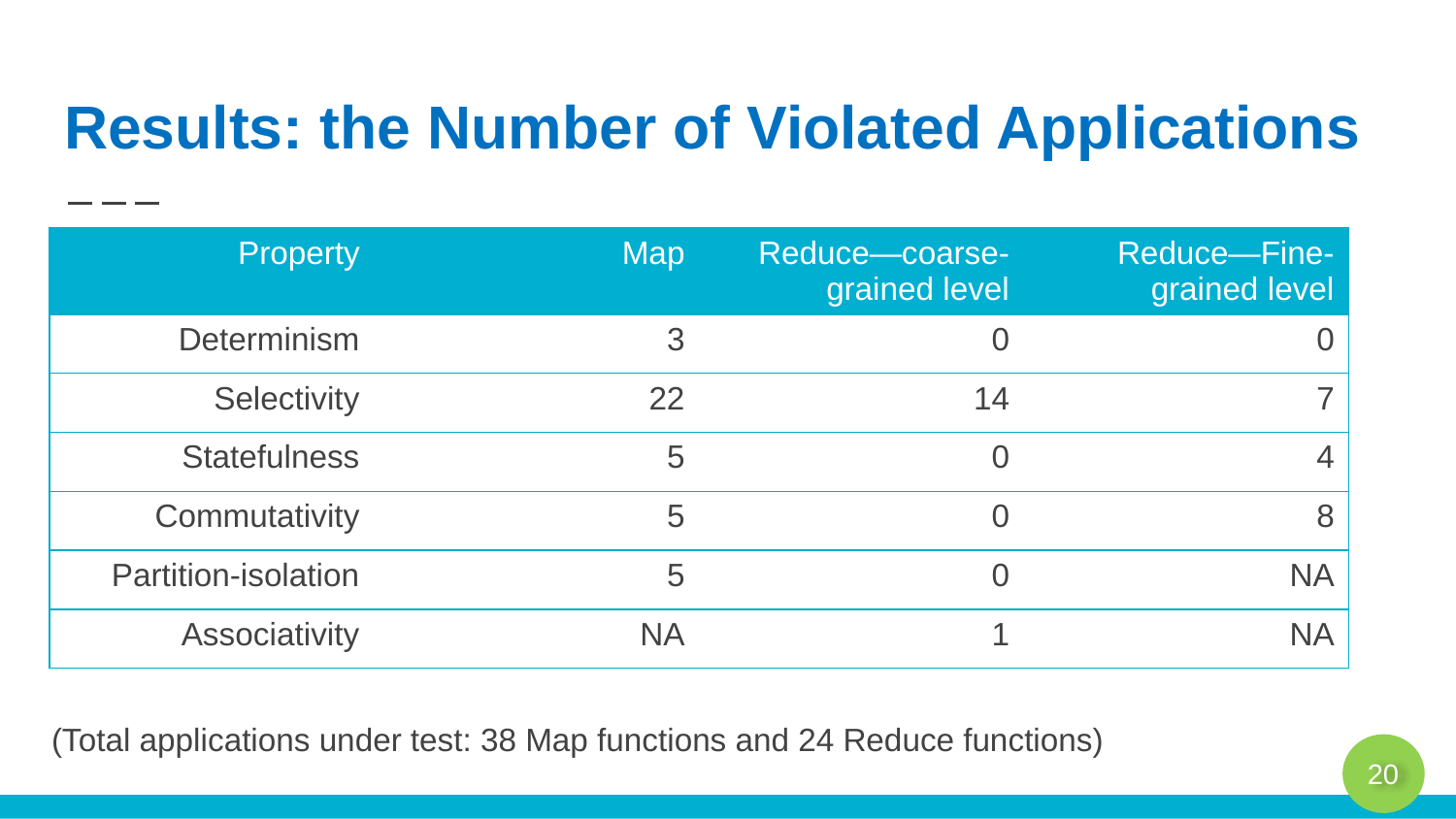

# Results: the Number of Violated Applications
| Property | Map | Reduce—coarse-grained level | Reduce—Fine-grained level |
| --- | --- | --- | --- |
| Determinism | 3 | 0 | 0 |
| Selectivity | 22 | 14 | 7 |
| Statefulness | 5 | 0 | 4 |
| Commutativity | 5 | 0 | 8 |
| Partition-isolation | 5 | 0 | NA |
| Associativity | NA | 1 | NA |
(Total applications under test: 38 Map functions and 24 Reduce functions)
20